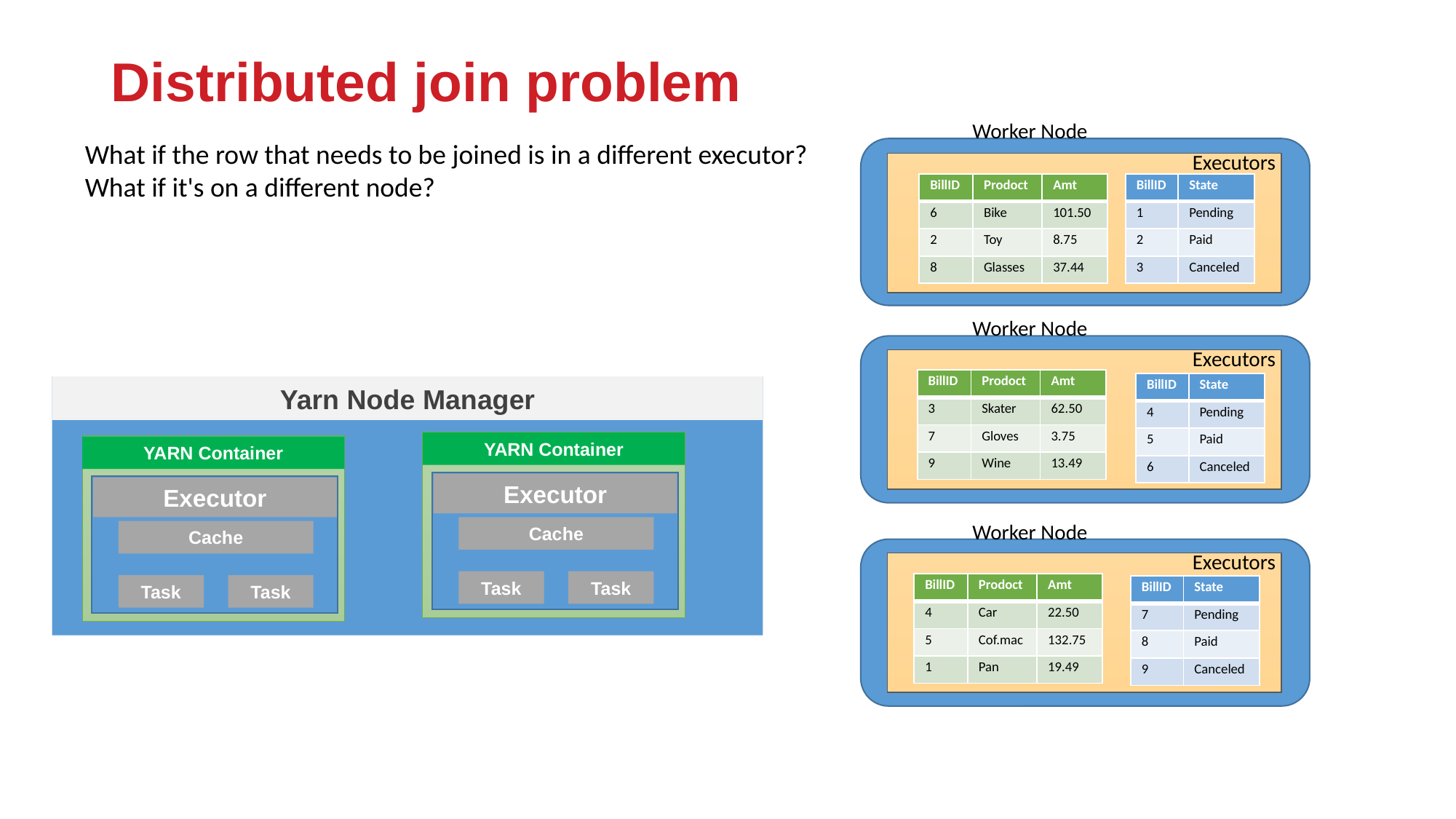

# Distributed join problem
Worker Node
What if the row that needs to be joined is in a different executor?
What if it's on a different node?

Executors

| BillID | Prodoct | Amt |
| --- | --- | --- |
| 6 | Bike | 101.50 |
| 2 | Toy | 8.75 |
| 8 | Glasses | 37.44 |
| BillID | State |
| --- | --- |
| 1 | Pending |
| 2 | Paid |
| 3 | Canceled |
Worker Node

Executors

| BillID | Prodoct | Amt |
| --- | --- | --- |
| 3 | Skater | 62.50 |
| 7 | Gloves | 3.75 |
| 9 | Wine | 13.49 |
| BillID | State |
| --- | --- |
| 4 | Pending |
| 5 | Paid |
| 6 | Canceled |

Yarn Node Manager

YARN Container

Executor
Cache
Task
Task

YARN Container

Executor
Cache
Task
Task
Worker Node

Executors

| BillID | Prodoct | Amt |
| --- | --- | --- |
| 4 | Car | 22.50 |
| 5 | Cof.mac | 132.75 |
| 1 | Pan | 19.49 |
| BillID | State |
| --- | --- |
| 7 | Pending |
| 8 | Paid |
| 9 | Canceled |